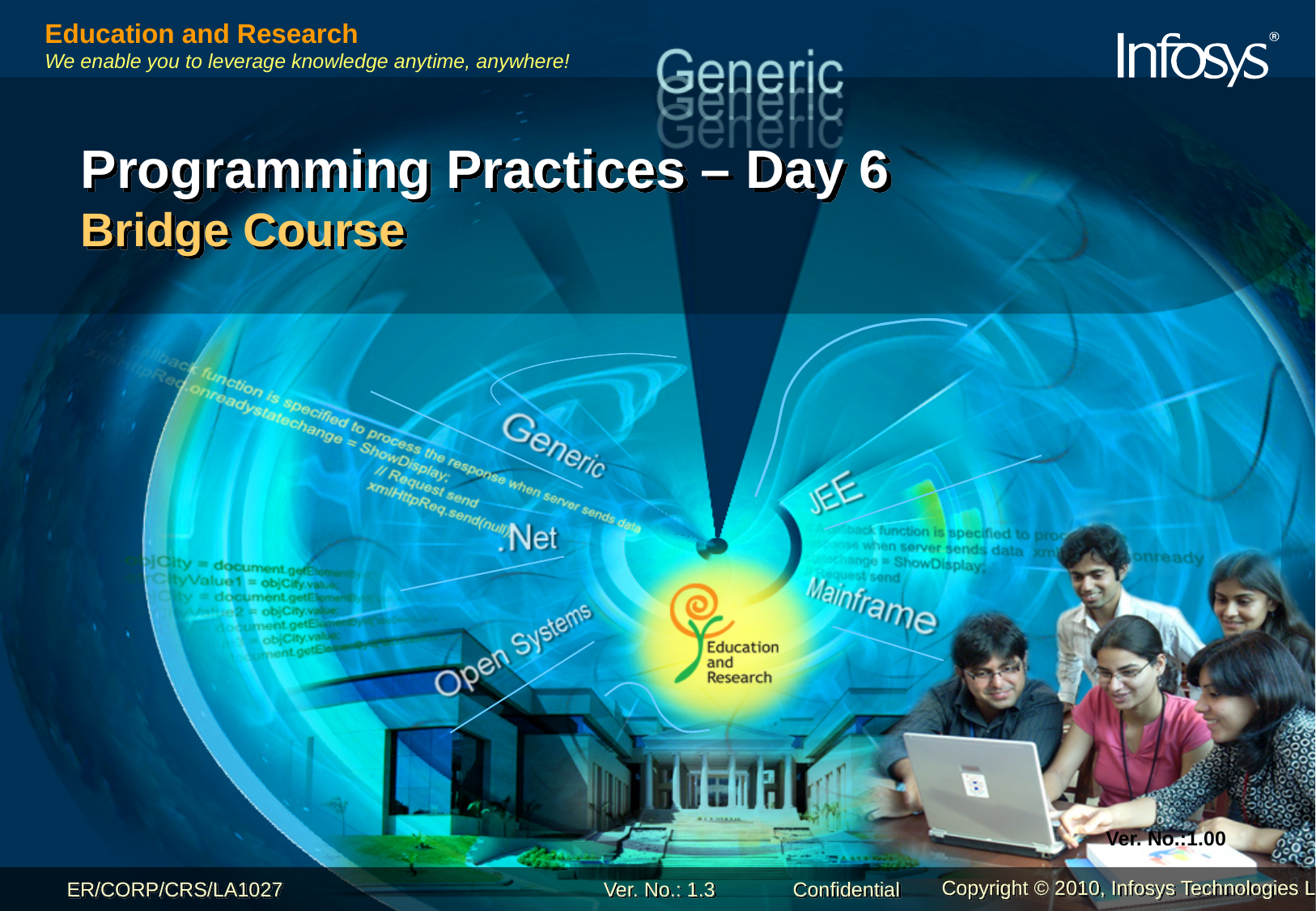

# Programming Practices – Day 6 Bridge Course
Ver. No.:1.00